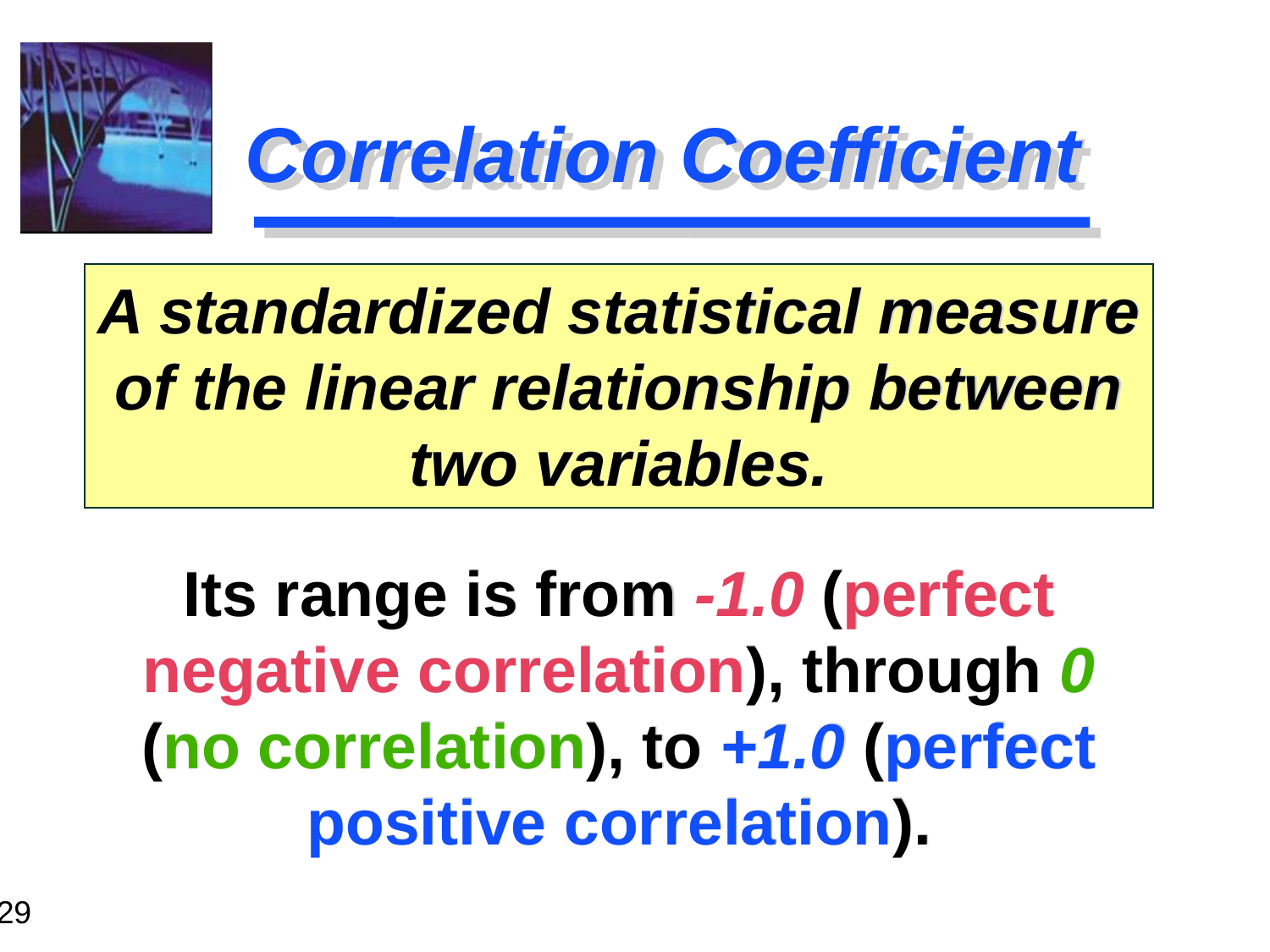

# Correlation Coefficient

A standardized statistical measure of the linear relationship between two variables.

Its range is from -1.0 (perfect negative correlation), through 0 (no correlation), to +1.0 (perfect positive correlation).